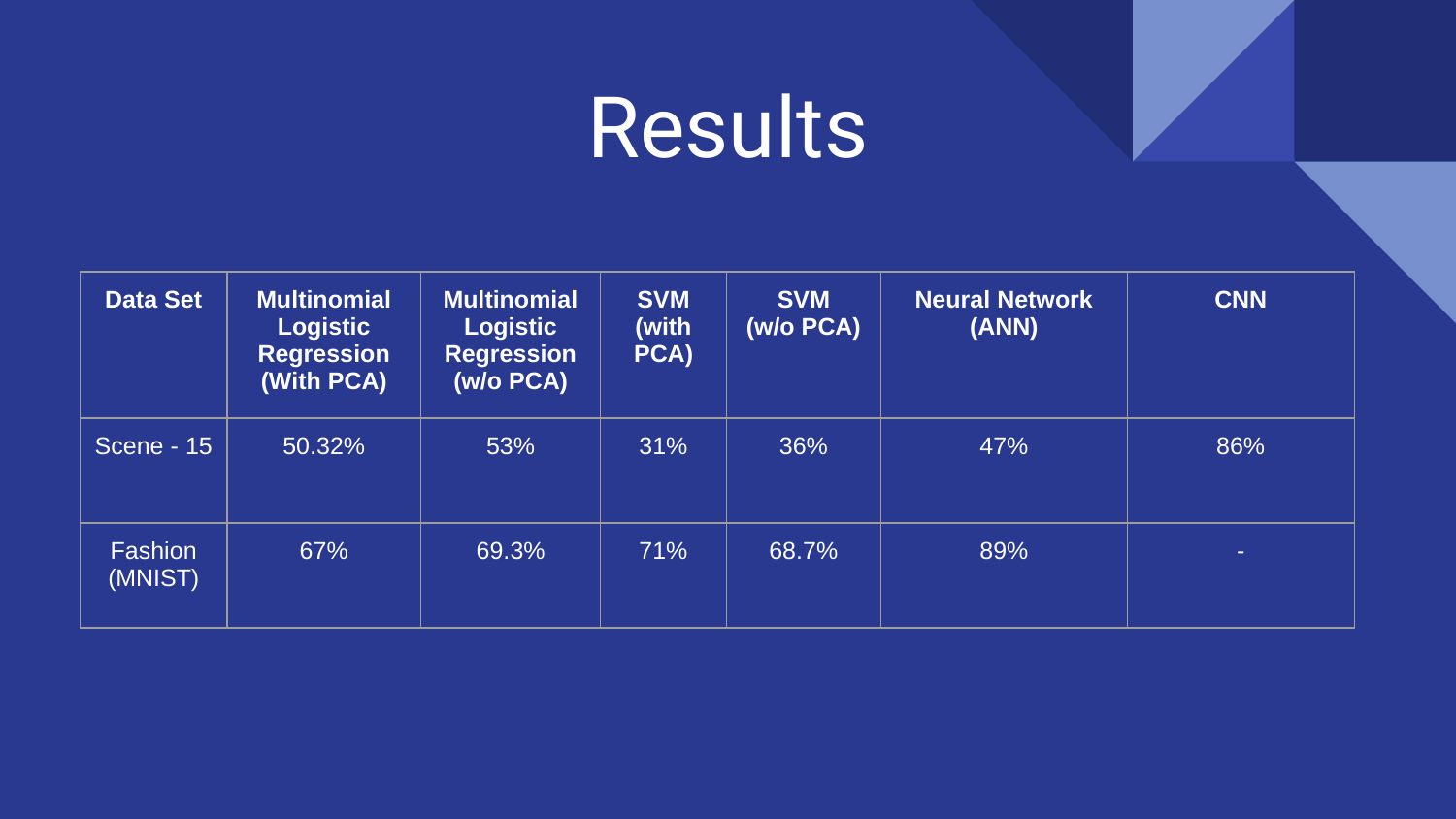

# Results
| Data Set | Multinomial Logistic Regression (With PCA) | Multinomial Logistic Regression (w/o PCA) | SVM (with PCA) | SVM (w/o PCA) | Neural Network (ANN) | CNN |
| --- | --- | --- | --- | --- | --- | --- |
| Scene - 15 | 50.32% | 53% | 31% | 36% | 47% | 86% |
| Fashion (MNIST) | 67% | 69.3% | 71% | 68.7% | 89% | - |